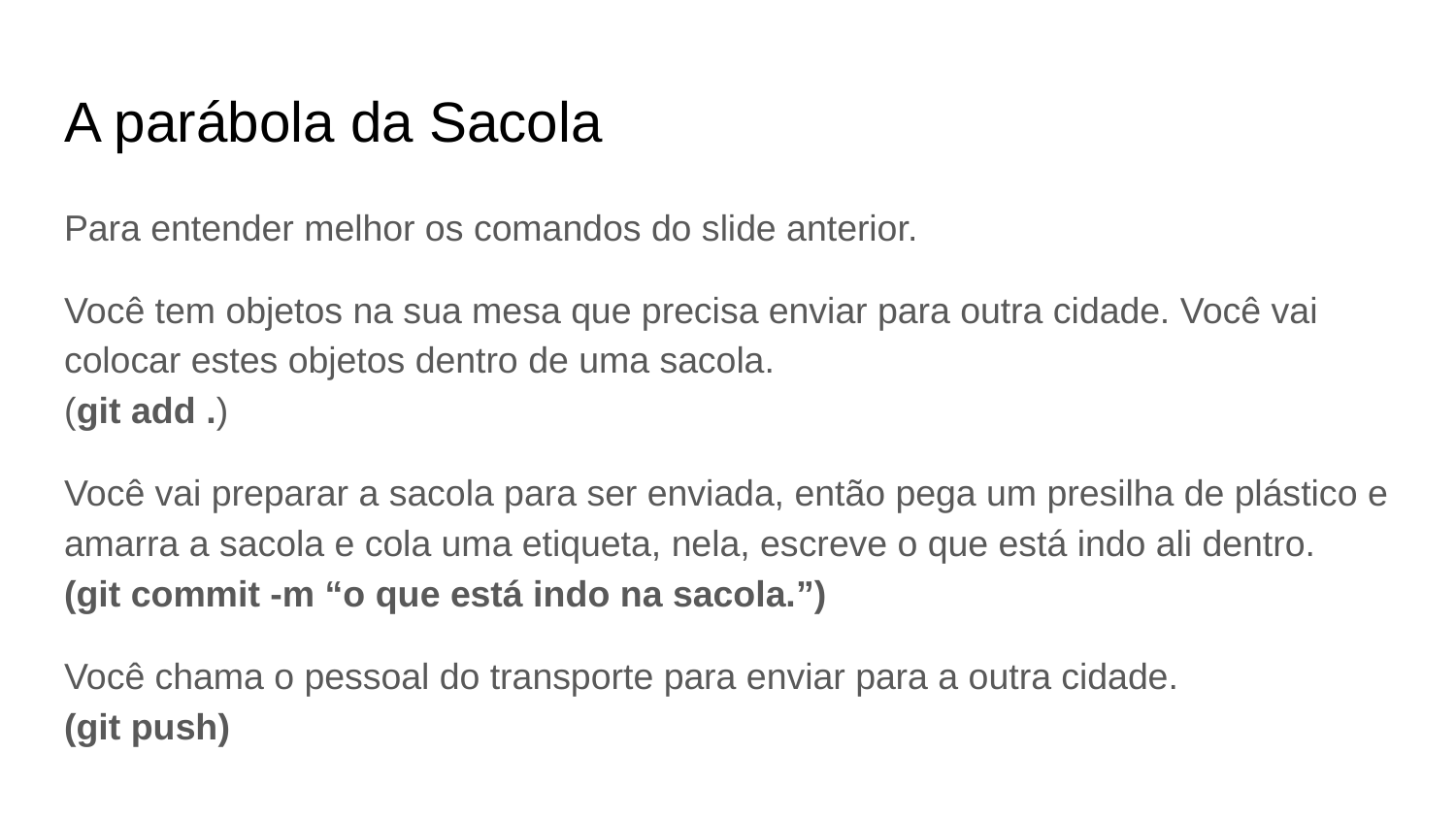

# A parábola da Sacola
Para entender melhor os comandos do slide anterior.
Você tem objetos na sua mesa que precisa enviar para outra cidade. Você vai colocar estes objetos dentro de uma sacola.
(git add .)
Você vai preparar a sacola para ser enviada, então pega um presilha de plástico e amarra a sacola e cola uma etiqueta, nela, escreve o que está indo ali dentro.
(git commit -m “o que está indo na sacola.”)
Você chama o pessoal do transporte para enviar para a outra cidade.
(git push)